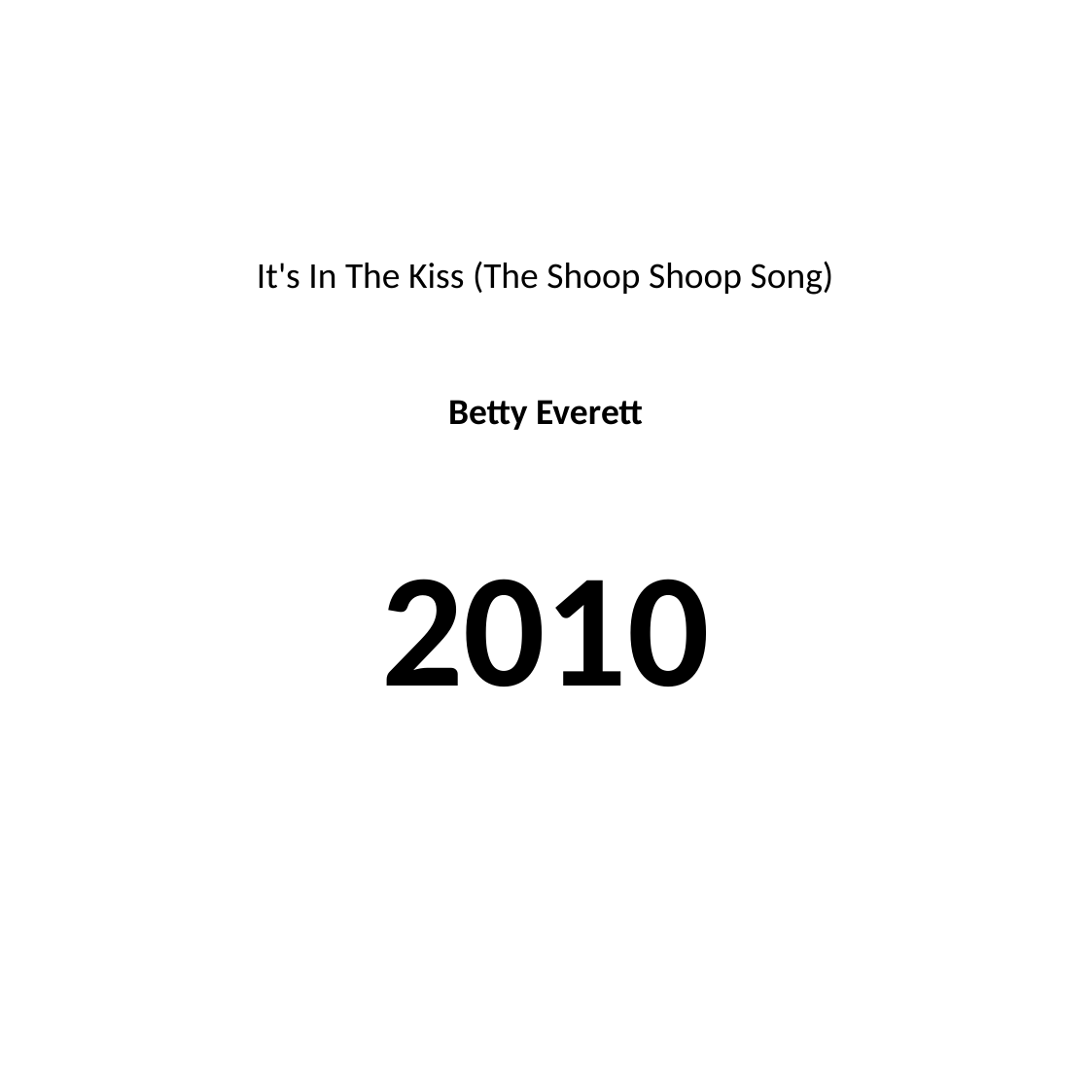

#

It's In The Kiss (The Shoop Shoop Song)

Betty Everett

2010